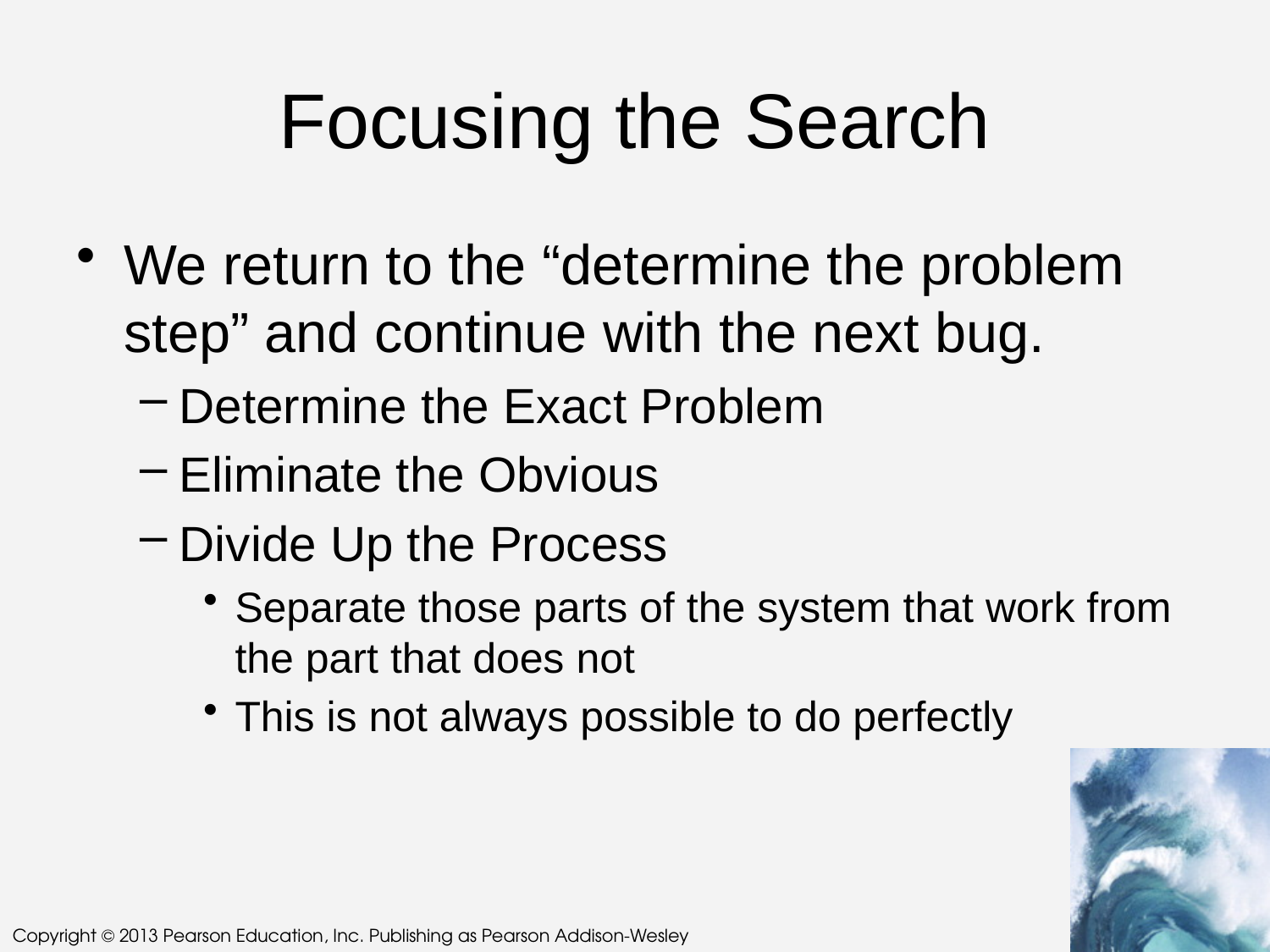

# Focusing the Search
We return to the “determine the problem step” and continue with the next bug.
Determine the Exact Problem
Eliminate the Obvious
Divide Up the Process
Separate those parts of the system that work from the part that does not
This is not always possible to do perfectly